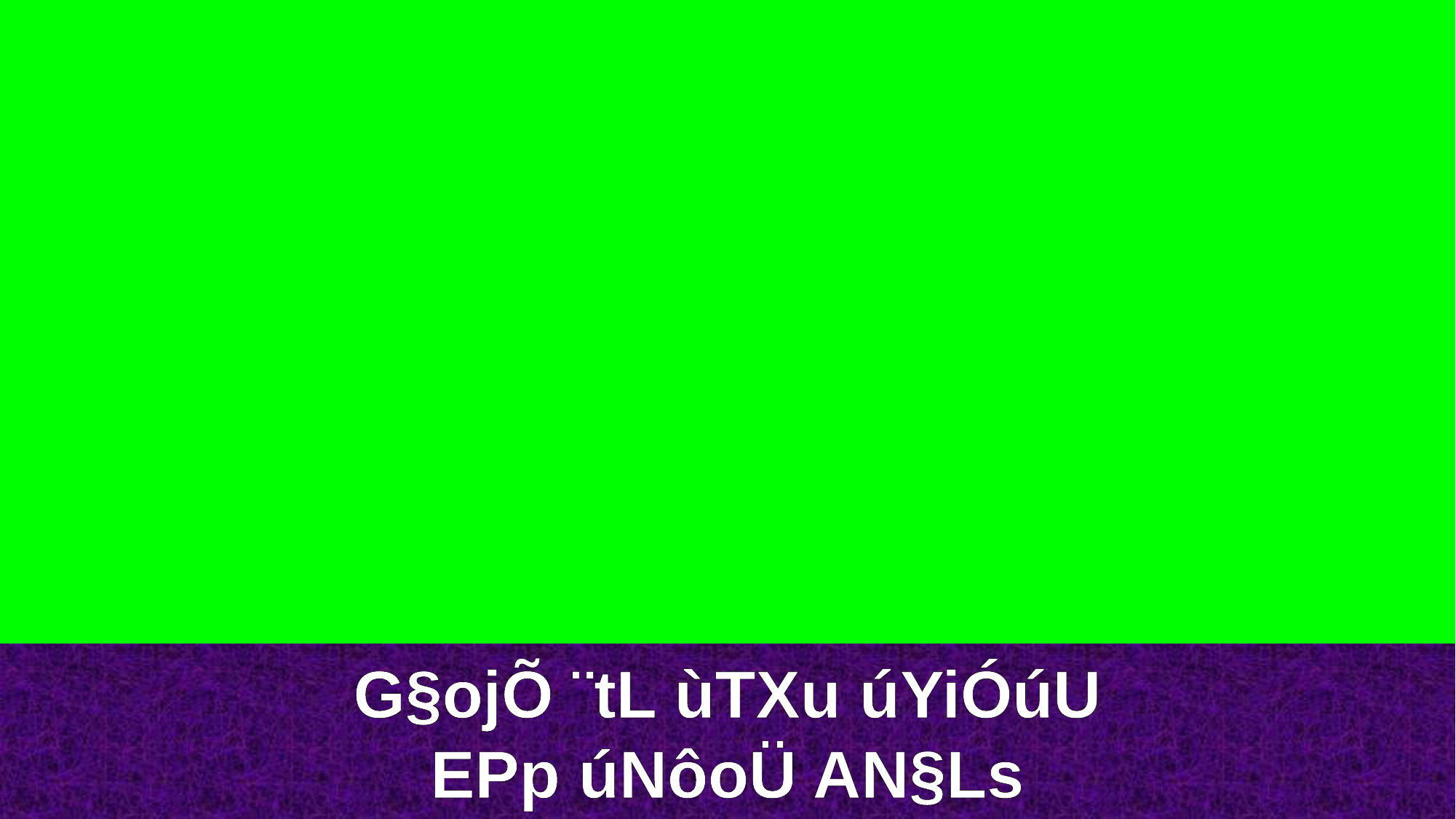

G§ojÕ ¨tL ùTXu úYiÓúU
EPp úNôoÜ AN§Ls